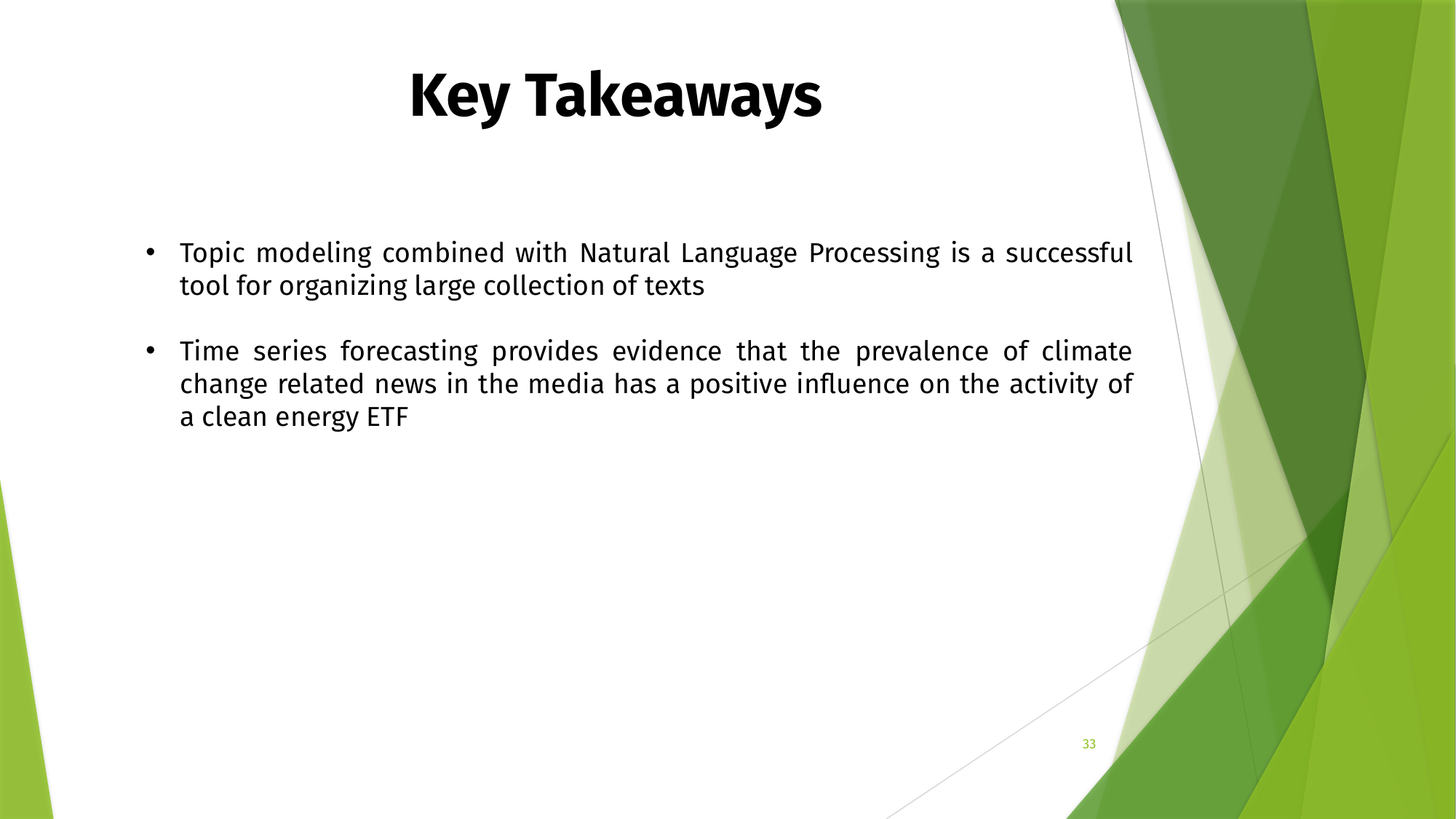

Key Takeaways
Topic modeling combined with Natural Language Processing is a successful tool for organizing large collection of texts

Time series forecasting provides evidence that the prevalence of climate change related news in the media has a positive influence on the activity of a clean energy ETF
33